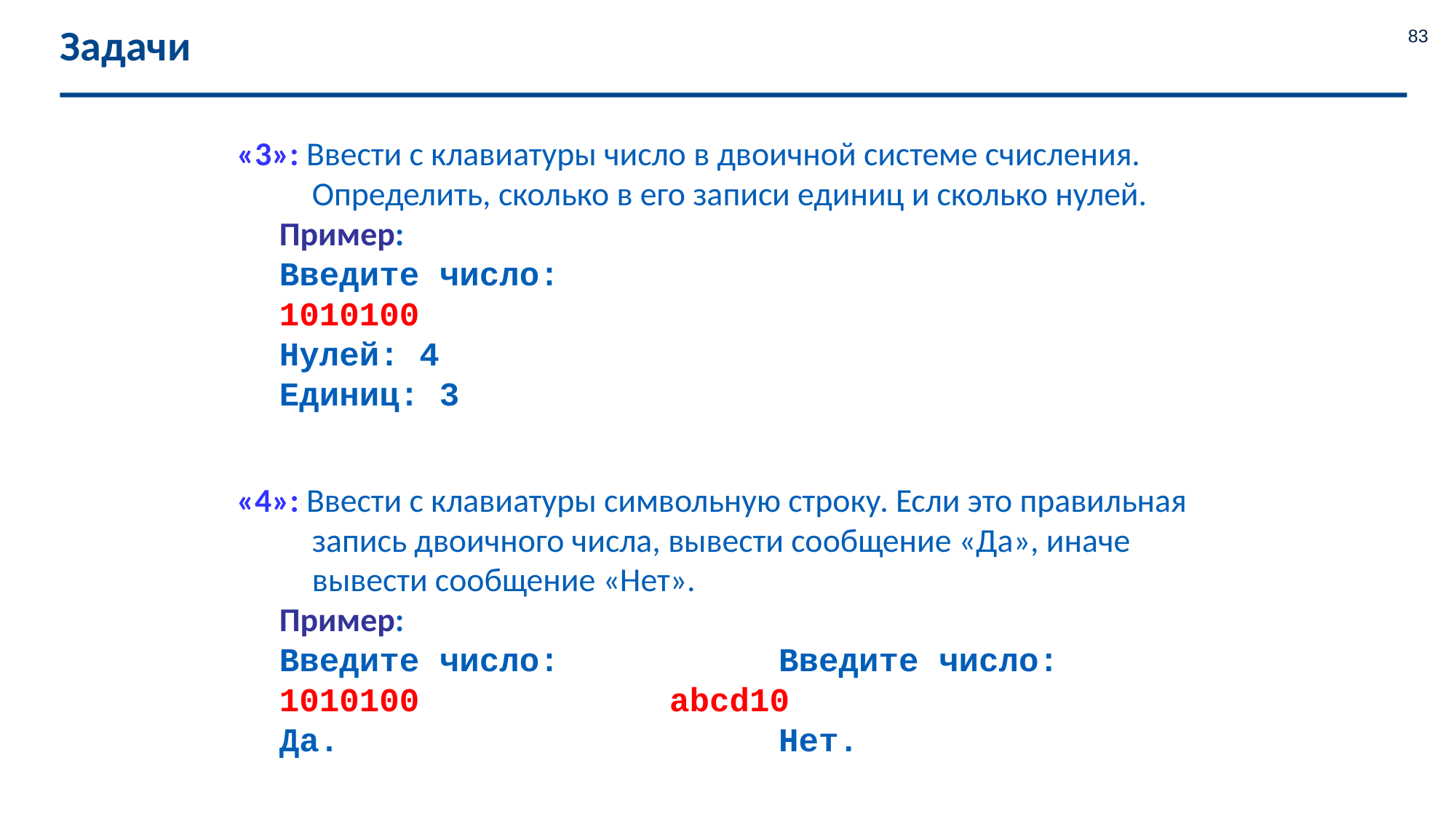

# Задачи
83
«3»: Ввести с клавиатуры число в двоичной системе счисления. Определить, сколько в его записи единиц и сколько нулей.
Пример:
Введите число:
1010100
Нулей: 4
Единиц: 3
«4»: Ввести с клавиатуры символьную строку. Если это правильная запись двоичного числа, вывести сообщение «Да», иначе вывести сообщение «Нет».
Пример:
Введите число:		 Введите число:
1010100			 abcd10
Да.				 Нет.